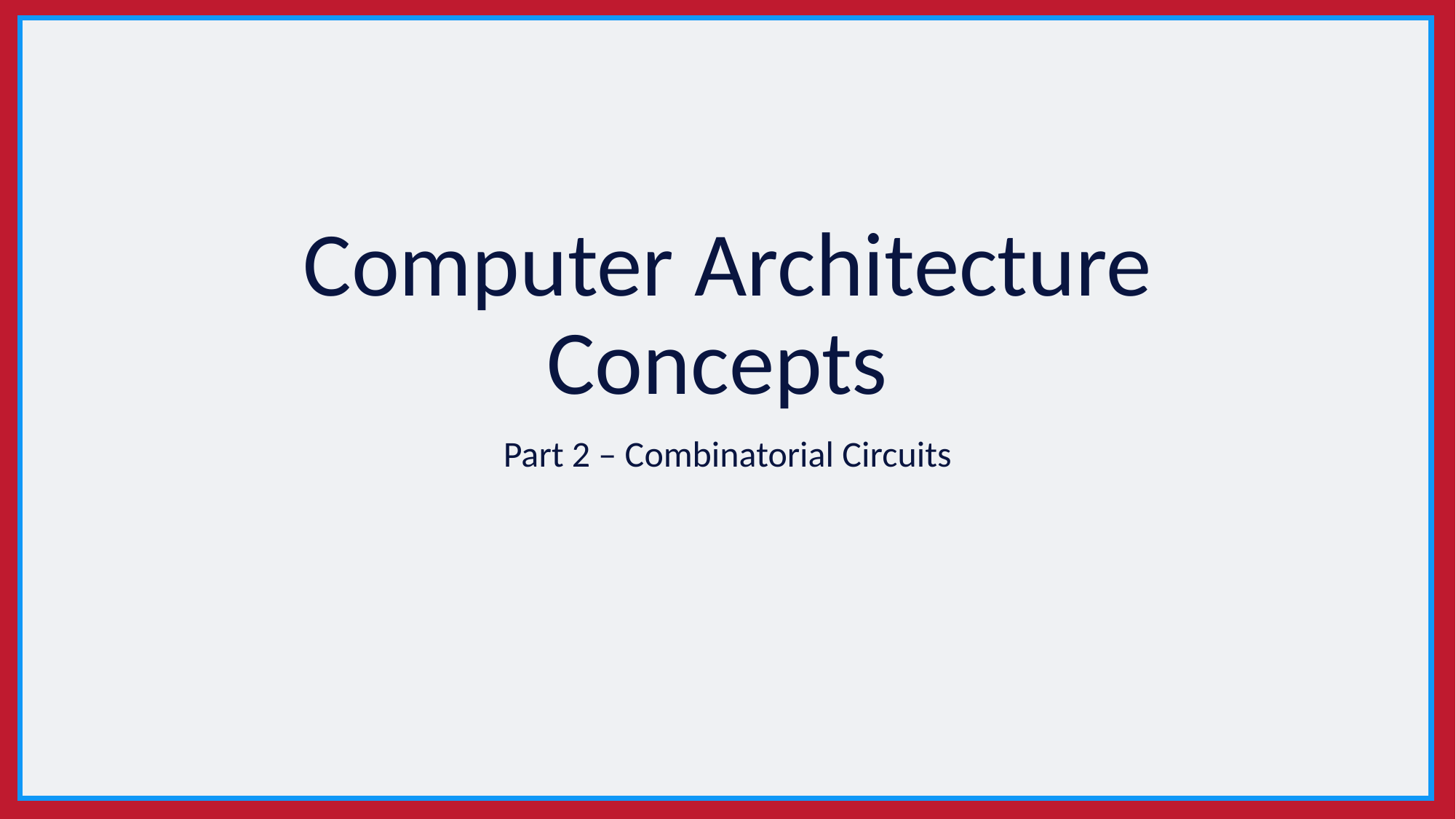

# Computer Architecture Concepts
Part 2 – Combinatorial Circuits